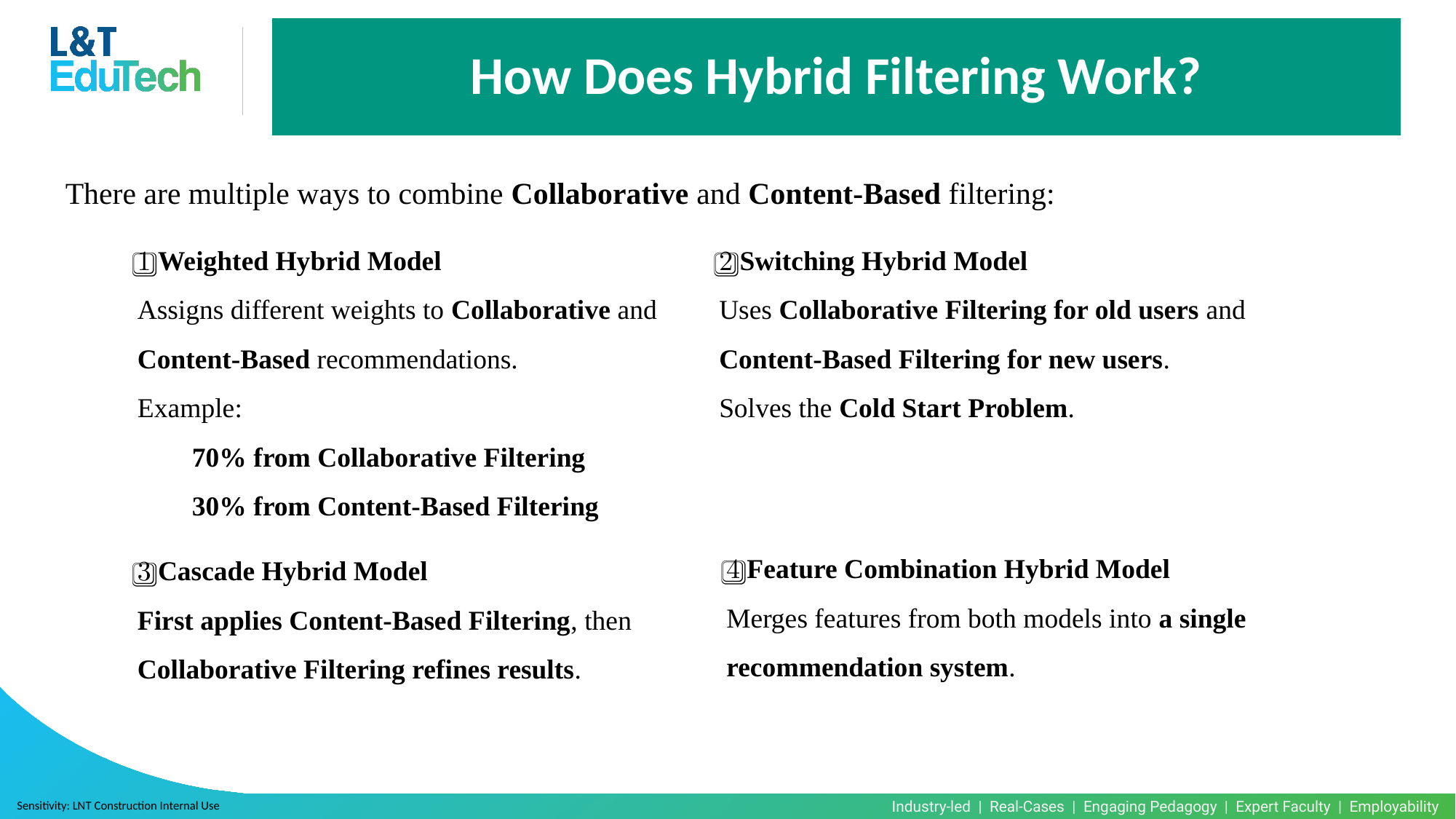

How Does Hybrid Filtering Work?
There are multiple ways to combine Collaborative and Content-Based filtering:
1️⃣ Weighted Hybrid Model
Assigns different weights to Collaborative and Content-Based recommendations.
Example:
70% from Collaborative Filtering
30% from Content-Based Filtering
2️⃣ Switching Hybrid Model
Uses Collaborative Filtering for old users and Content-Based Filtering for new users.
Solves the Cold Start Problem.
4️⃣ Feature Combination Hybrid Model
Merges features from both models into a single recommendation system.
3️⃣ Cascade Hybrid Model
First applies Content-Based Filtering, then Collaborative Filtering refines results.